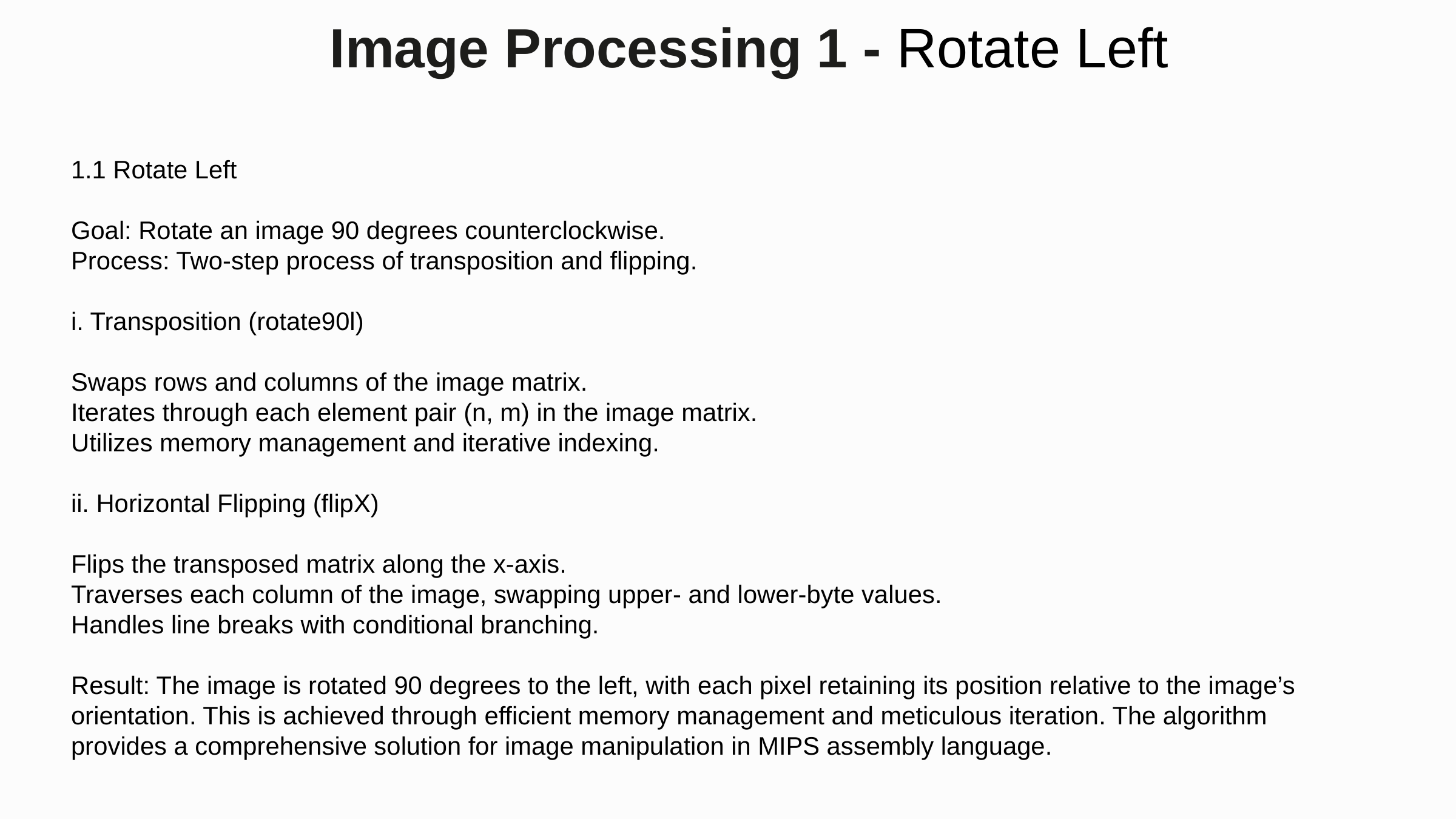

Image Processing 1 - Rotate Left
1.1 Rotate Left

Goal: Rotate an image 90 degrees counterclockwise.
Process: Two-step process of transposition and flipping.
i. Transposition (rotate90l)

Swaps rows and columns of the image matrix.
Iterates through each element pair (n, m) in the image matrix.
Utilizes memory management and iterative indexing.

ii. Horizontal Flipping (flipX)

Flips the transposed matrix along the x-axis.
Traverses each column of the image, swapping upper- and lower-byte values.
Handles line breaks with conditional branching.
Result: The image is rotated 90 degrees to the left, with each pixel retaining its position relative to the image’s orientation. This is achieved through efficient memory management and meticulous iteration. The algorithm provides a comprehensive solution for image manipulation in MIPS assembly language.